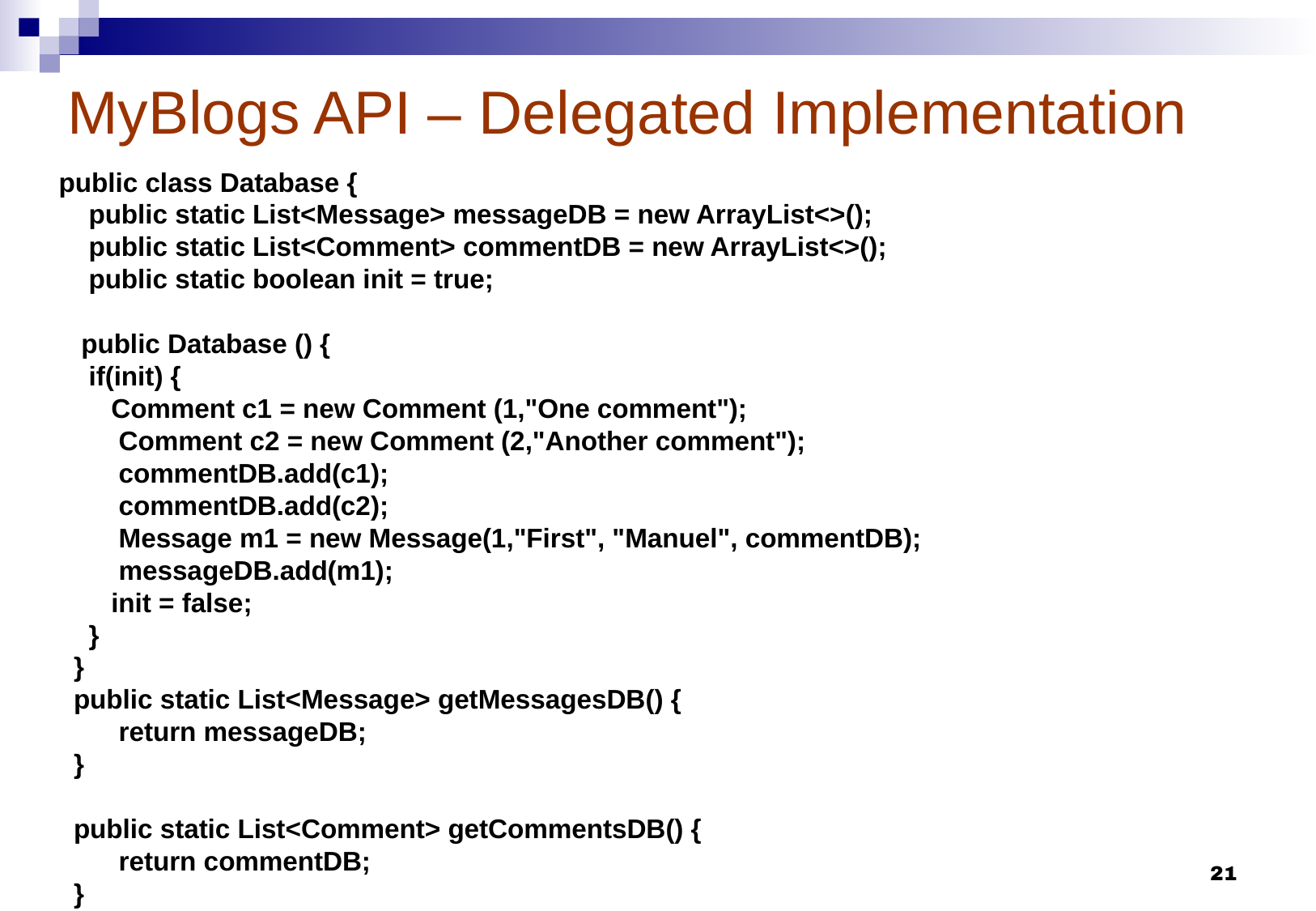

# MyBlogs API – Delegated Implementation
public class Database {
    public static List<Message> messageDB = new ArrayList<>();
    public static List<Comment> commentDB = new ArrayList<>();
    public static boolean init = true;

   public Database () {
    if(init) {
       Comment c1 = new Comment (1,"One comment");
        Comment c2 = new Comment (2,"Another comment");
        commentDB.add(c1);
        commentDB.add(c2);
        Message m1 = new Message(1,"First", "Manuel", commentDB);
        messageDB.add(m1);
       init = false;
    }
  }
  public static List<Message> getMessagesDB() {
        return messageDB;
  }

  public static List<Comment> getCommentsDB() {
        return commentDB;
  }

21